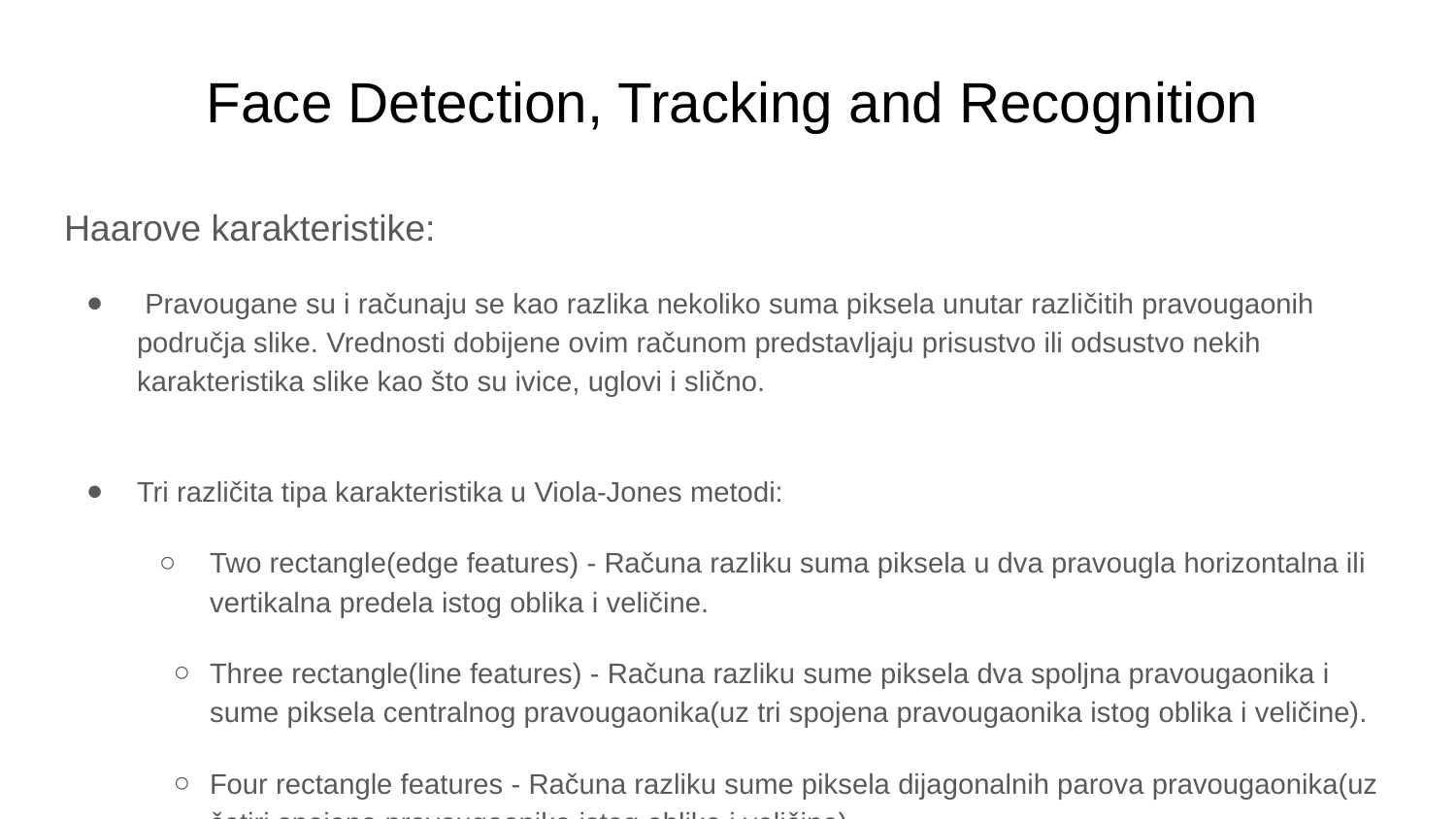

# Face Detection, Tracking and Recognition
Haarove karakteristike:
 Pravougane su i računaju se kao razlika nekoliko suma piksela unutar različitih pravougaonih područja slike. Vrednosti dobijene ovim računom predstavljaju prisustvo ili odsustvo nekih karakteristika slike kao što su ivice, uglovi i slično.
Tri različita tipa karakteristika u Viola-Jones metodi:
Two rectangle(edge features) - Računa razliku suma piksela u dva pravougla horizontalna ili vertikalna predela istog oblika i veličine.
Three rectangle(line features) - Računa razliku sume piksela dva spoljna pravougaonika i sume piksela centralnog pravougaonika(uz tri spojena pravougaonika istog oblika i veličine).
Four rectangle features - Računa razliku sume piksela dijagonalnih parova pravougaonika(uz četiri spojena pravougaonika istog oblika i veličine).